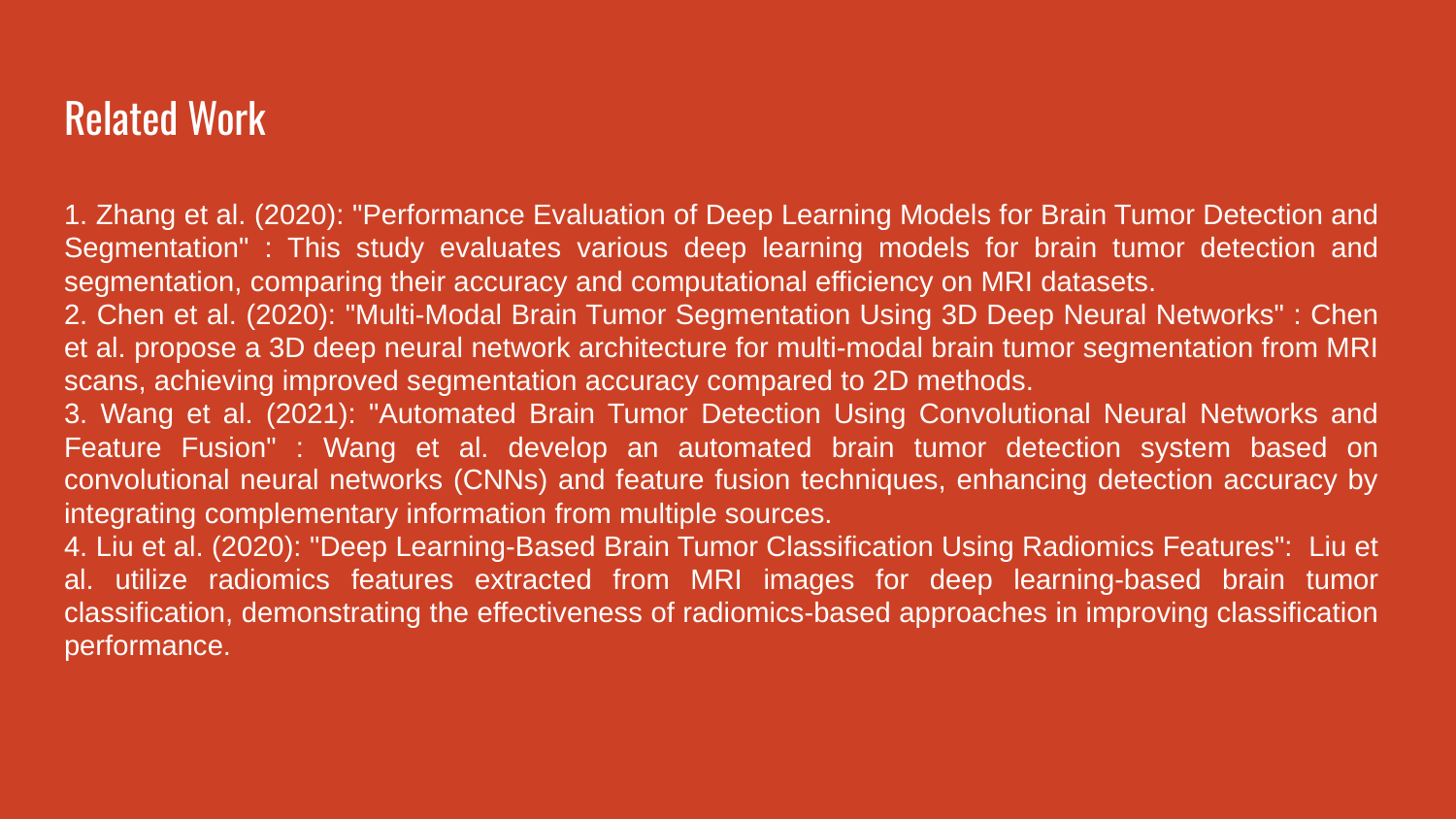

# Related Work
1. Zhang et al. (2020): "Performance Evaluation of Deep Learning Models for Brain Tumor Detection and Segmentation" : This study evaluates various deep learning models for brain tumor detection and segmentation, comparing their accuracy and computational efficiency on MRI datasets.
2. Chen et al. (2020): "Multi-Modal Brain Tumor Segmentation Using 3D Deep Neural Networks" : Chen et al. propose a 3D deep neural network architecture for multi-modal brain tumor segmentation from MRI scans, achieving improved segmentation accuracy compared to 2D methods.
3. Wang et al. (2021): "Automated Brain Tumor Detection Using Convolutional Neural Networks and Feature Fusion" : Wang et al. develop an automated brain tumor detection system based on convolutional neural networks (CNNs) and feature fusion techniques, enhancing detection accuracy by integrating complementary information from multiple sources.
4. Liu et al. (2020): "Deep Learning-Based Brain Tumor Classification Using Radiomics Features":  Liu et al. utilize radiomics features extracted from MRI images for deep learning-based brain tumor classification, demonstrating the effectiveness of radiomics-based approaches in improving classification performance.